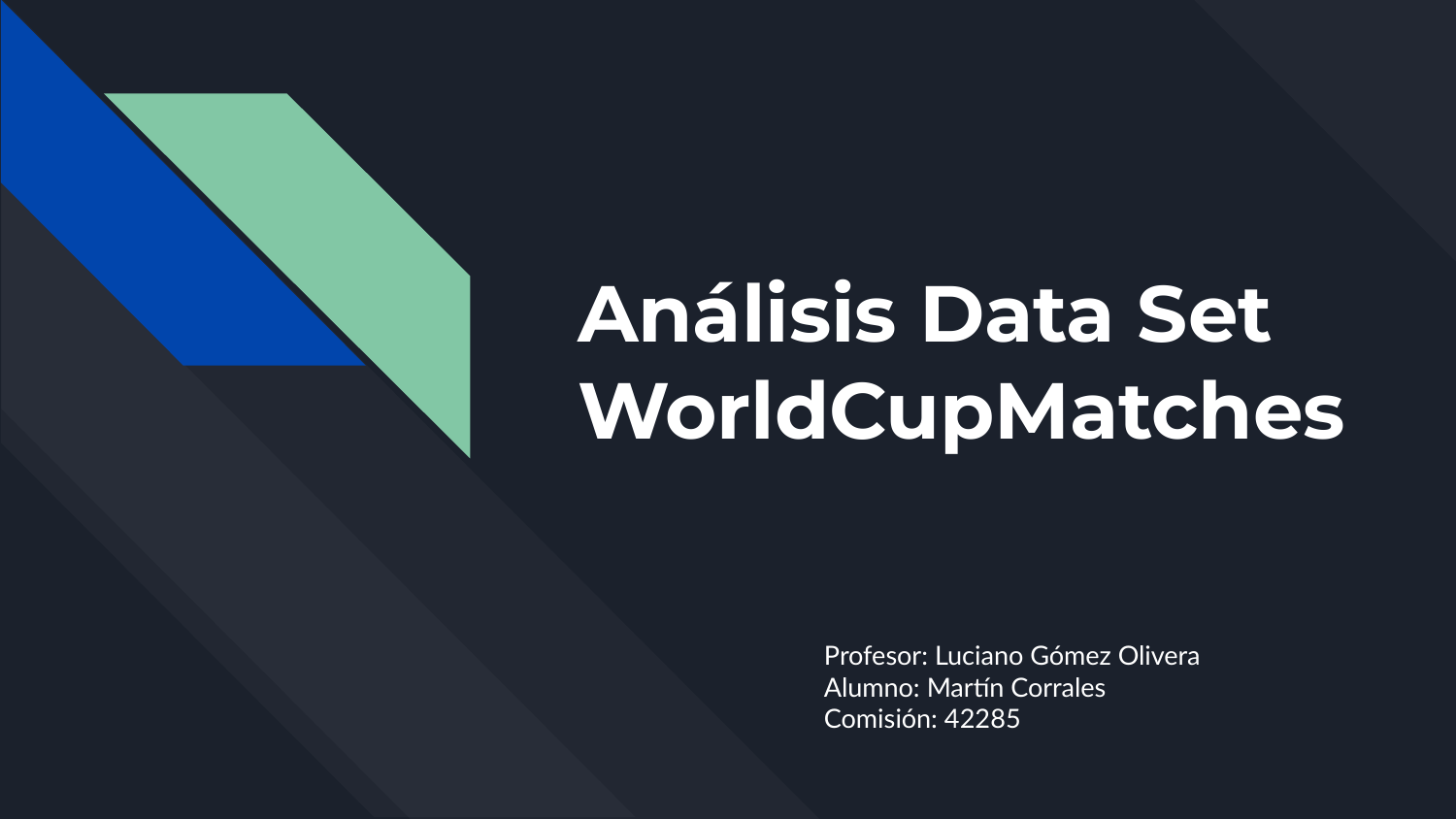

# Análisis Data Set WorldCupMatches
Profesor: Luciano Gómez Olivera
Alumno: Martín Corrales
Comisión: 42285